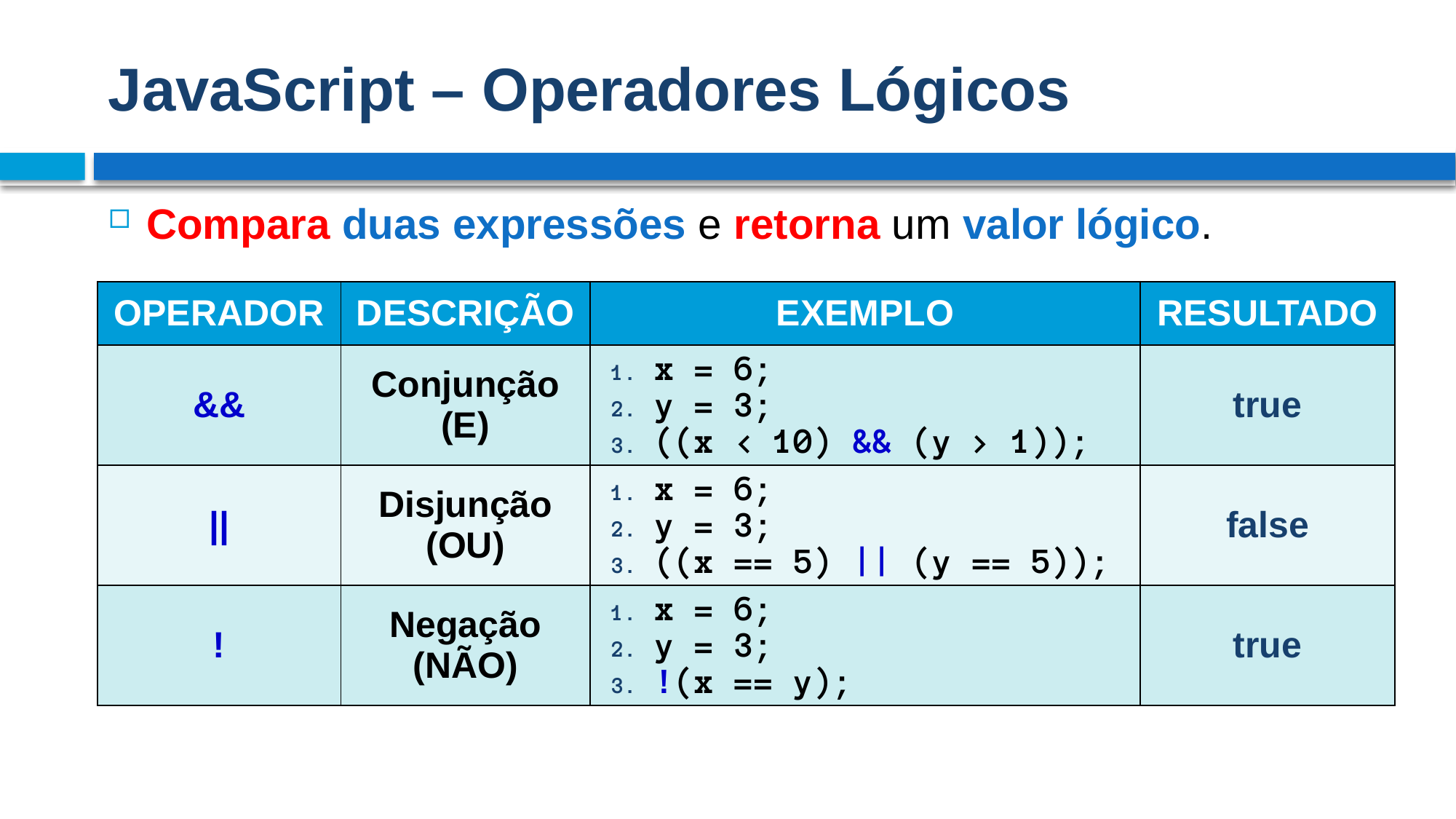

# JavaScript – Operadores Lógicos
50
Compara duas expressões e retorna um valor lógico.

| OPERADOR | DESCRIÇÃO | EXEMPLO | RESULTADO |
| --- | --- | --- | --- |
| && | Conjunção (E) | x = 6; y = 3; ((x < 10) && (y > 1)); | true |
| || | Disjunção (OU) | x = 6; y = 3; ((x == 5) || (y == 5)); | false |
| ! | Negação (NÃO) | x = 6; y = 3; !(x == y); | true |